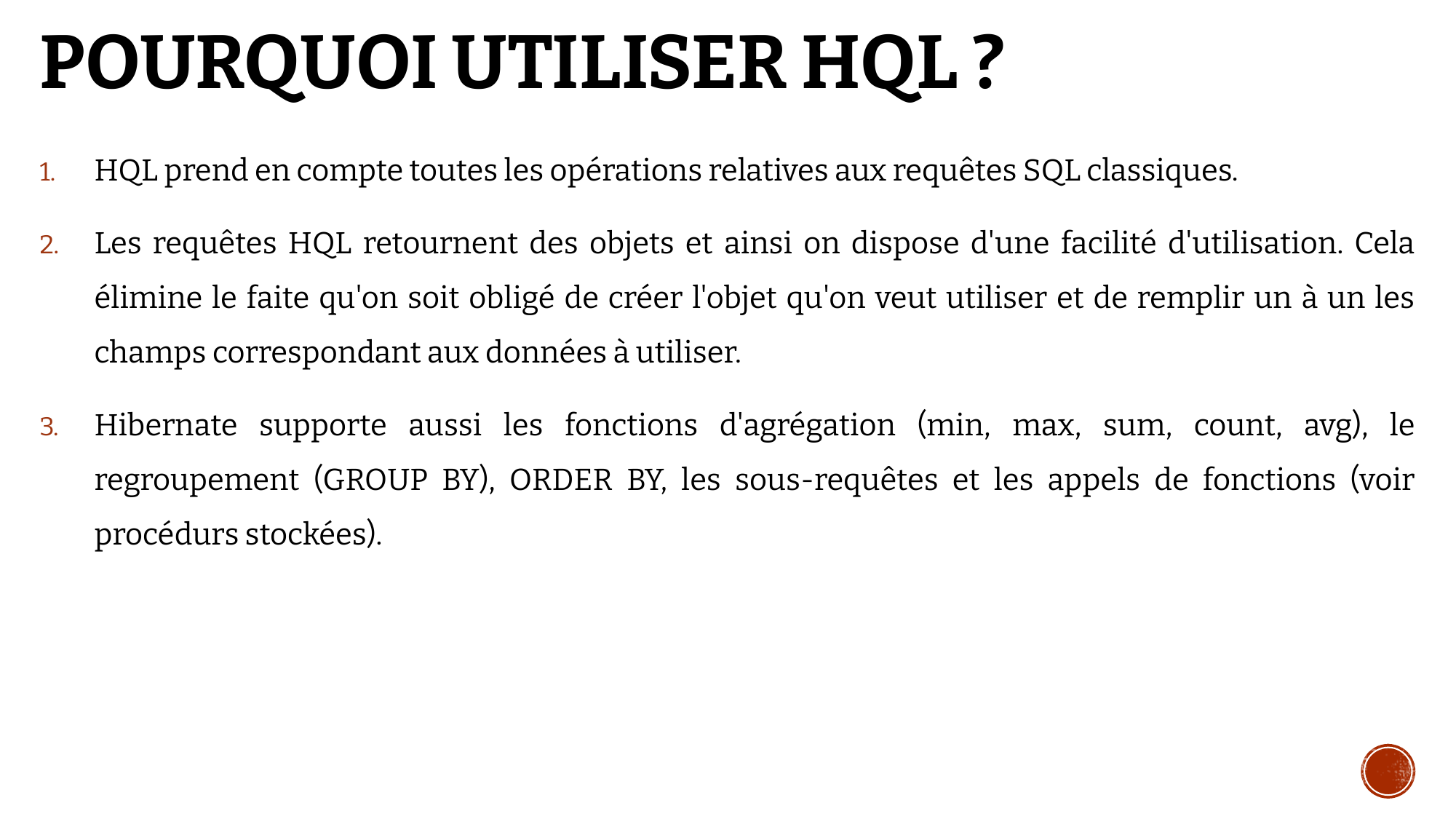

# Pourquoi utiliser HQL ?
HQL prend en compte toutes les opérations relatives aux requêtes SQL classiques.
Les requêtes HQL retournent des objets et ainsi on dispose d'une facilité d'utilisation. Cela élimine le faite qu'on soit obligé de créer l'objet qu'on veut utiliser et de remplir un à un les champs correspondant aux données à utiliser.
Hibernate supporte aussi les fonctions d'agrégation (min, max, sum, count, avg), le regroupement (GROUP BY), ORDER BY, les sous-requêtes et les appels de fonctions (voir procédurs stockées).